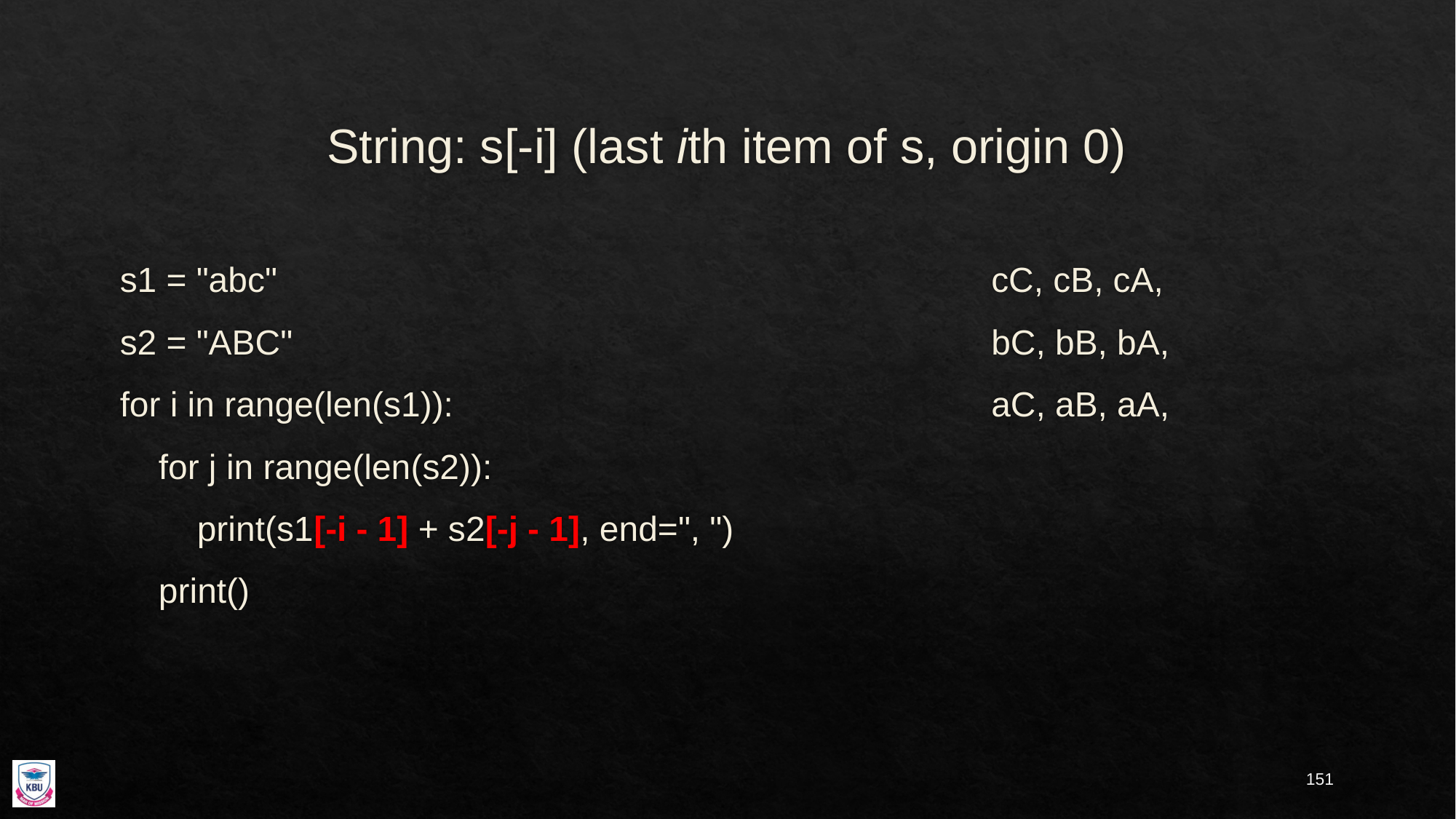

# String: s[-i] (last ith item of s, origin 0)
cC, cB, cA,
bC, bB, bA,
aC, aB, aA,
s1 = "abc"
s2 = "ABC"
for i in range(len(s1)):
    for j in range(len(s2)):
        print(s1[-i - 1] + s2[-j - 1], end=", ")
    print()
151